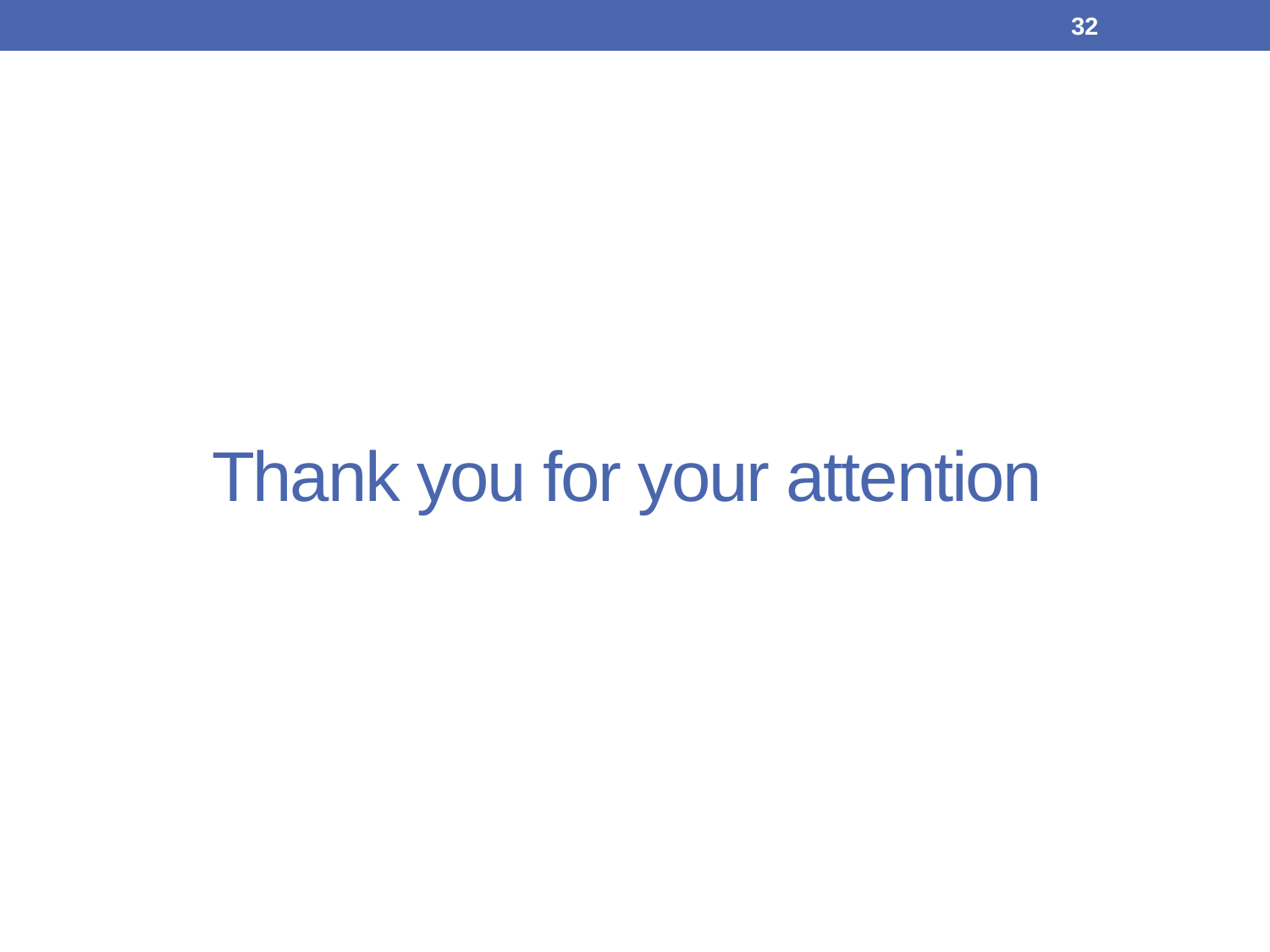

32
# Thank you for your attention